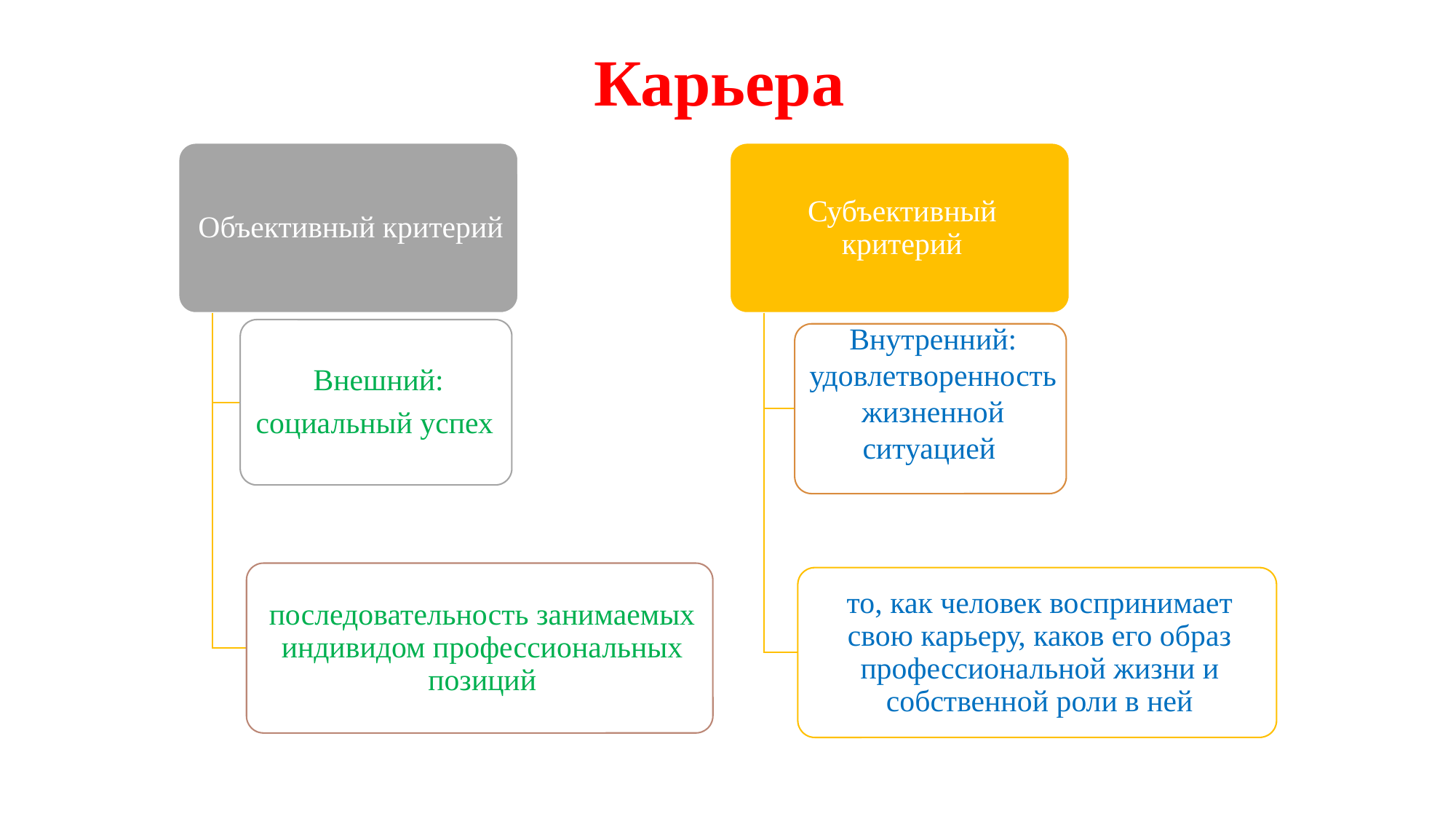

# Карьера
Объективный критерий
Внешний:
социальный успех
последовательность занимаемых индивидом профес­сиональных позиций
Субъективный критерий
Внутренний:
удовлетворен­ность жизненной ситуацией

то, как человек воспринимает свою карьеру, каков его образ профессио­нальной жизни и собственной роли в ней